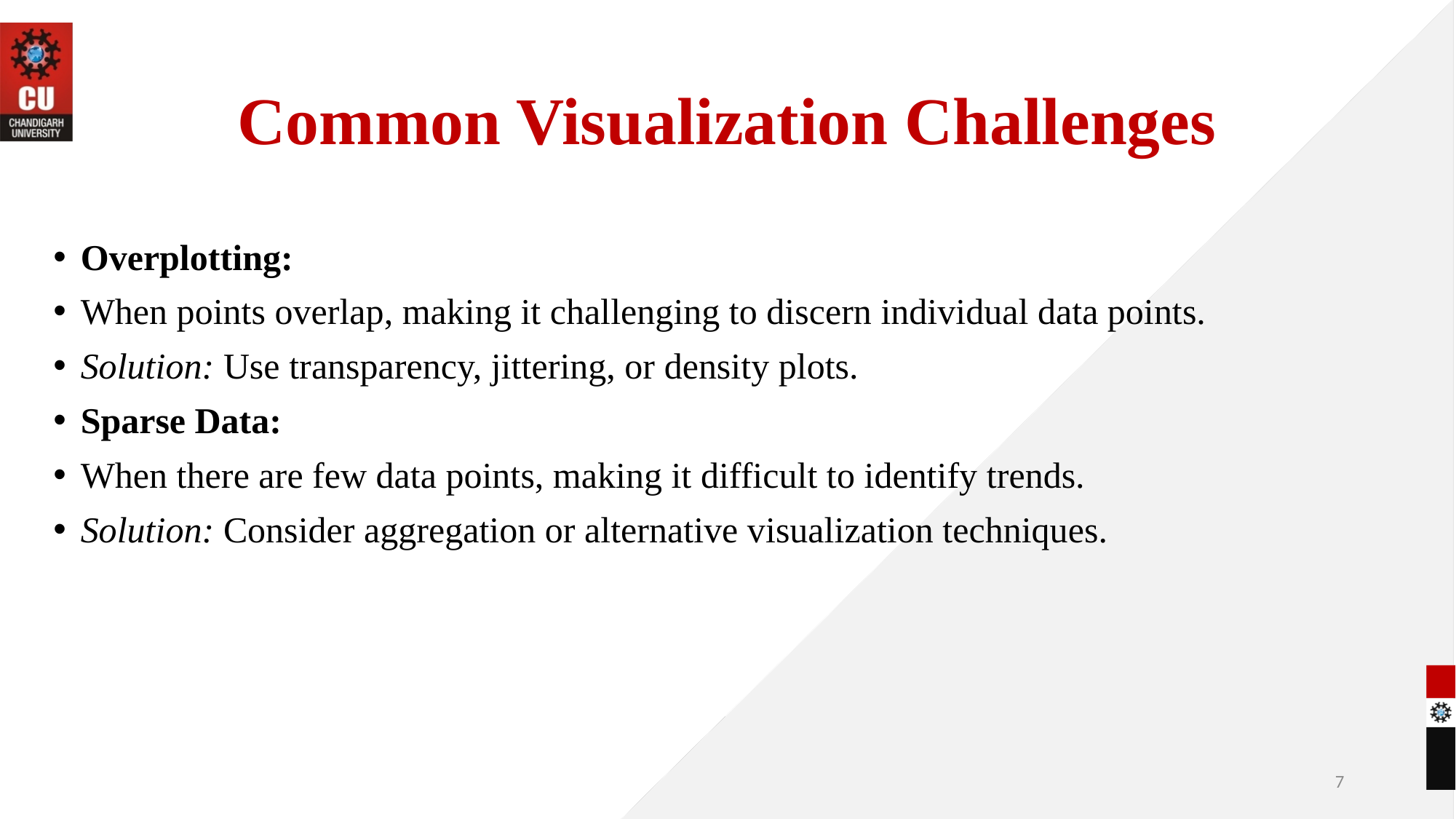

# Common Visualization Challenges
Overplotting:
When points overlap, making it challenging to discern individual data points.
Solution: Use transparency, jittering, or density plots.
Sparse Data:
When there are few data points, making it difficult to identify trends.
Solution: Consider aggregation or alternative visualization techniques.
7